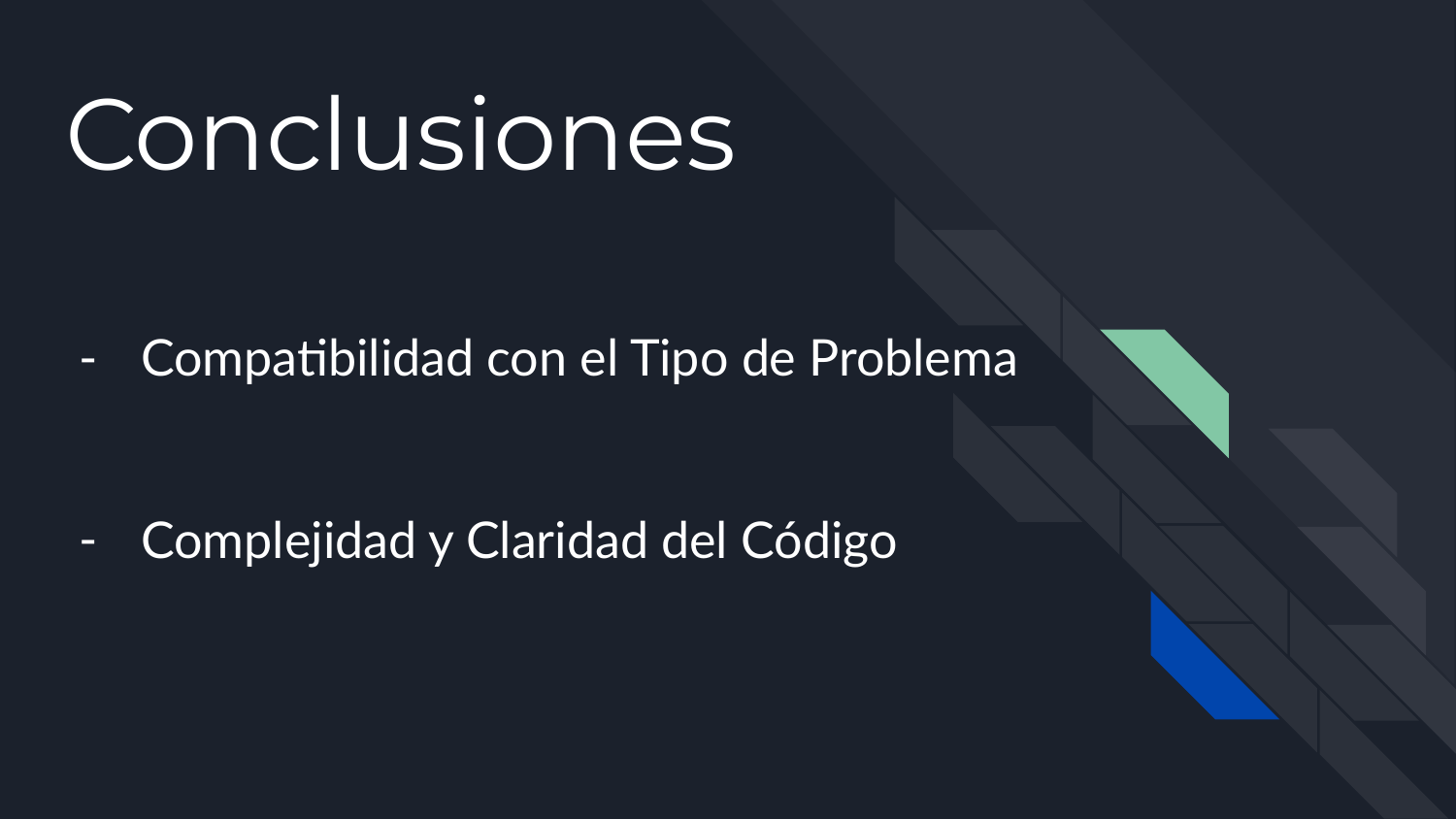

# Conclusiones
Compatibilidad con el Tipo de Problema

Complejidad y Claridad del Código